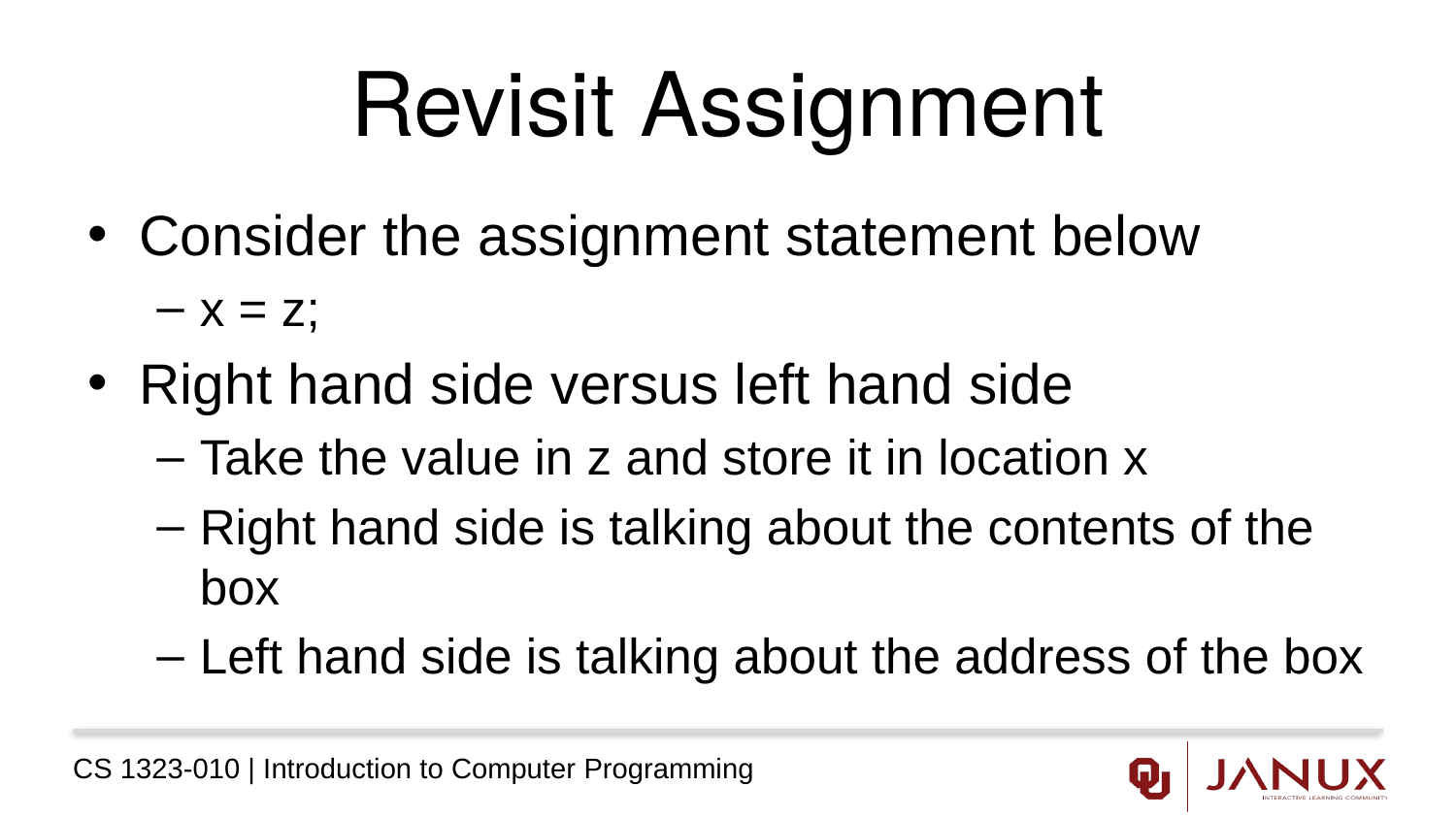

# Revisit Assignment
Consider the assignment statement below
x = z;
Right hand side versus left hand side
Take the value in z and store it in location x
Right hand side is talking about the contents of the box
Left hand side is talking about the address of the box